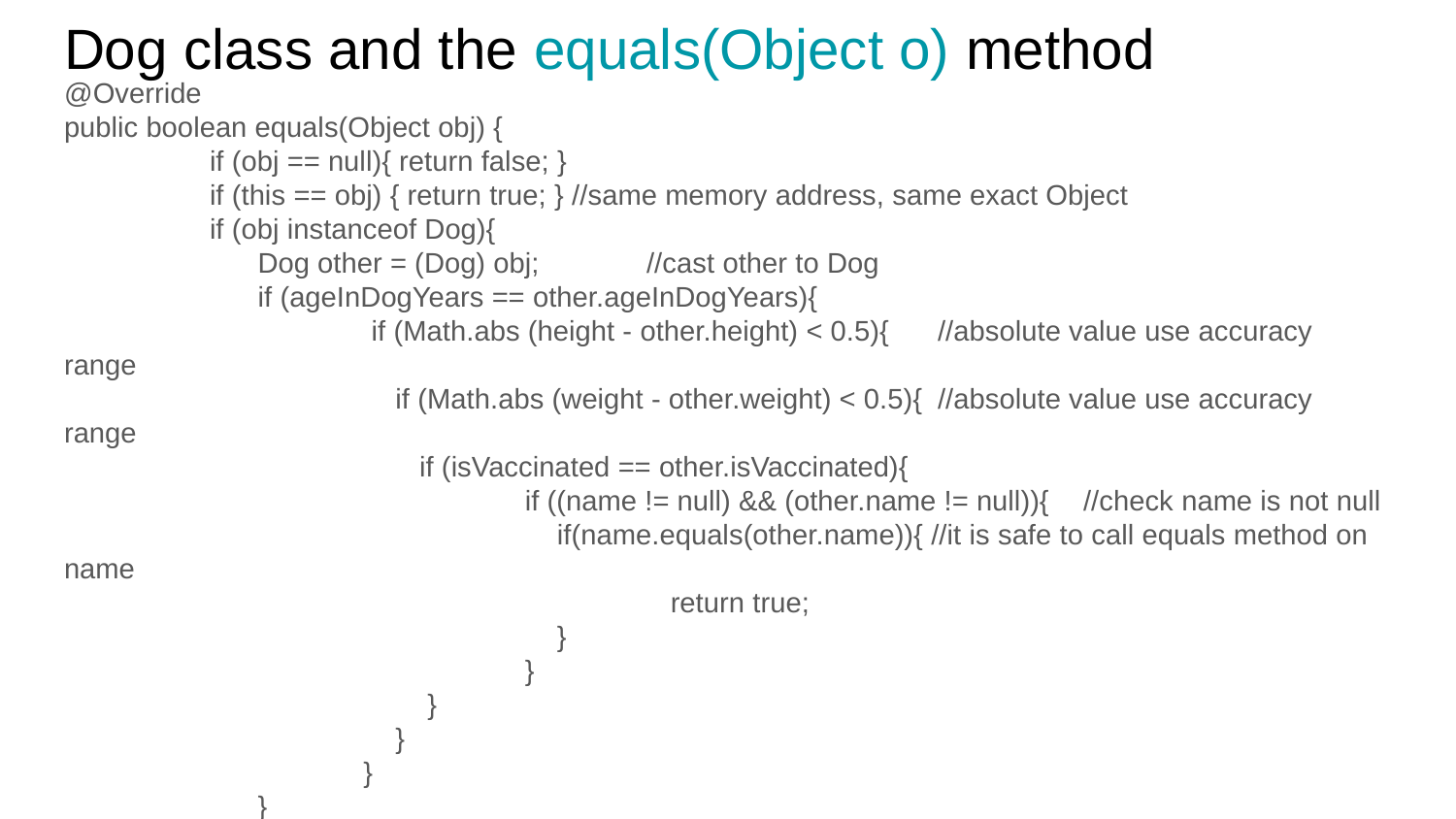

# Dog class and the equals(Object o) method
@Override
public boolean equals(Object obj) {
	if (obj == null){ return false; }
	if (this == obj) { return true; } //same memory address, same exact Object
	if (obj instanceof Dog){
	      Dog other = (Dog) obj;	//cast other to Dog
	      if (ageInDogYears == other.ageInDogYears){
		  if (Math.abs (height - other.height) < 0.5){	//absolute value use accuracy range
		     if (Math.abs (weight - other.weight) < 0.5){	//absolute value use accuracy range
		        if (isVaccinated == other.isVaccinated){
			   if ((name != null) && (other.name != null)){	//check name is not null
			       if(name.equals(other.name)){ //it is safe to call equals method on name
				   return true;
			       }
			   }
		         }
		     }
		 }
	      }
	 }
	return false;
}